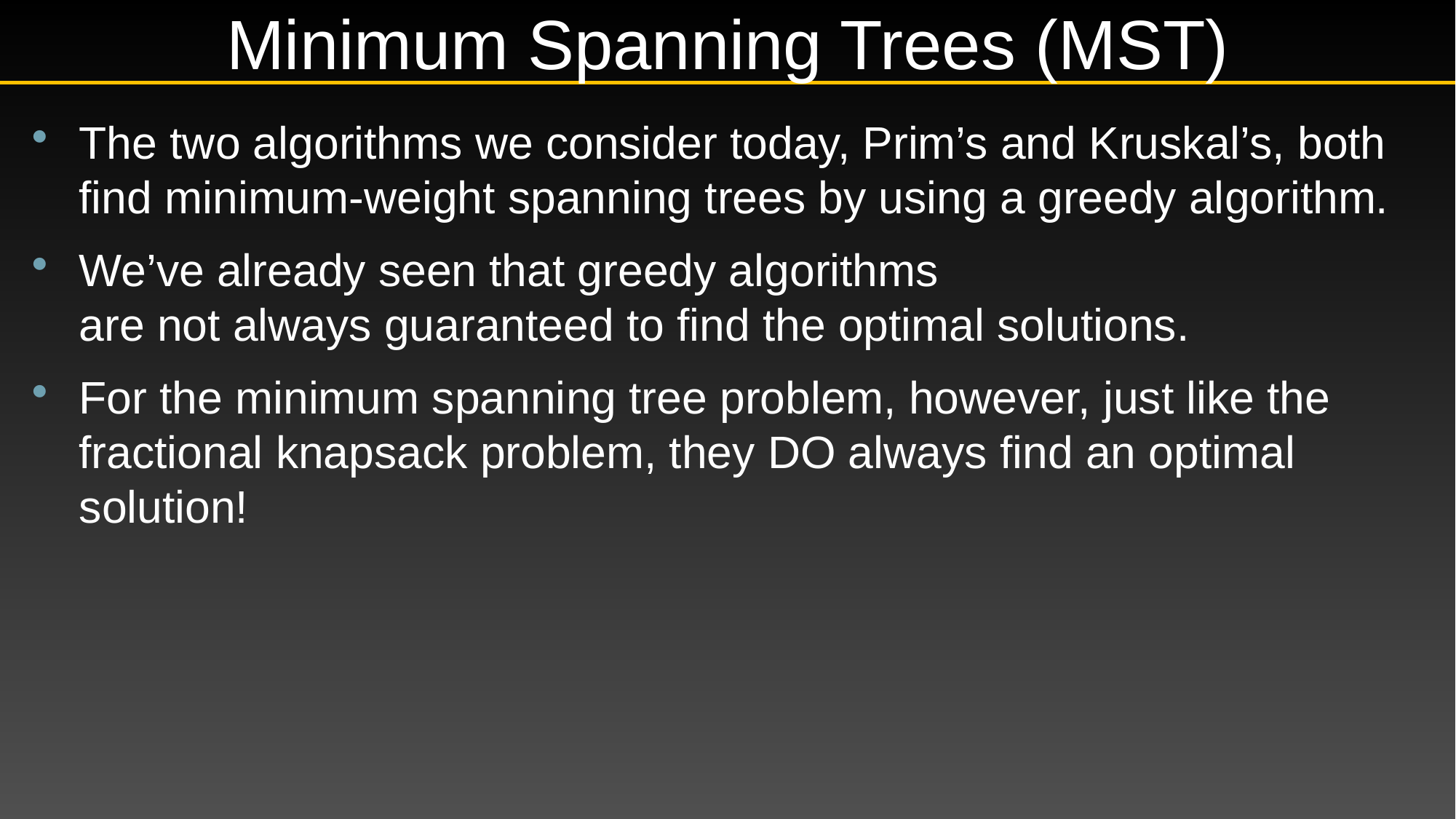

# Minimum Spanning Trees (MST)
The two algorithms we consider today, Prim’s and Kruskal’s, both find minimum-weight spanning trees by using a greedy algorithm.
We’ve already seen that greedy algorithms
are not always guaranteed to find the optimal solutions.
For the minimum spanning tree problem, however, just like the fractional knapsack problem, they DO always find an optimal solution!